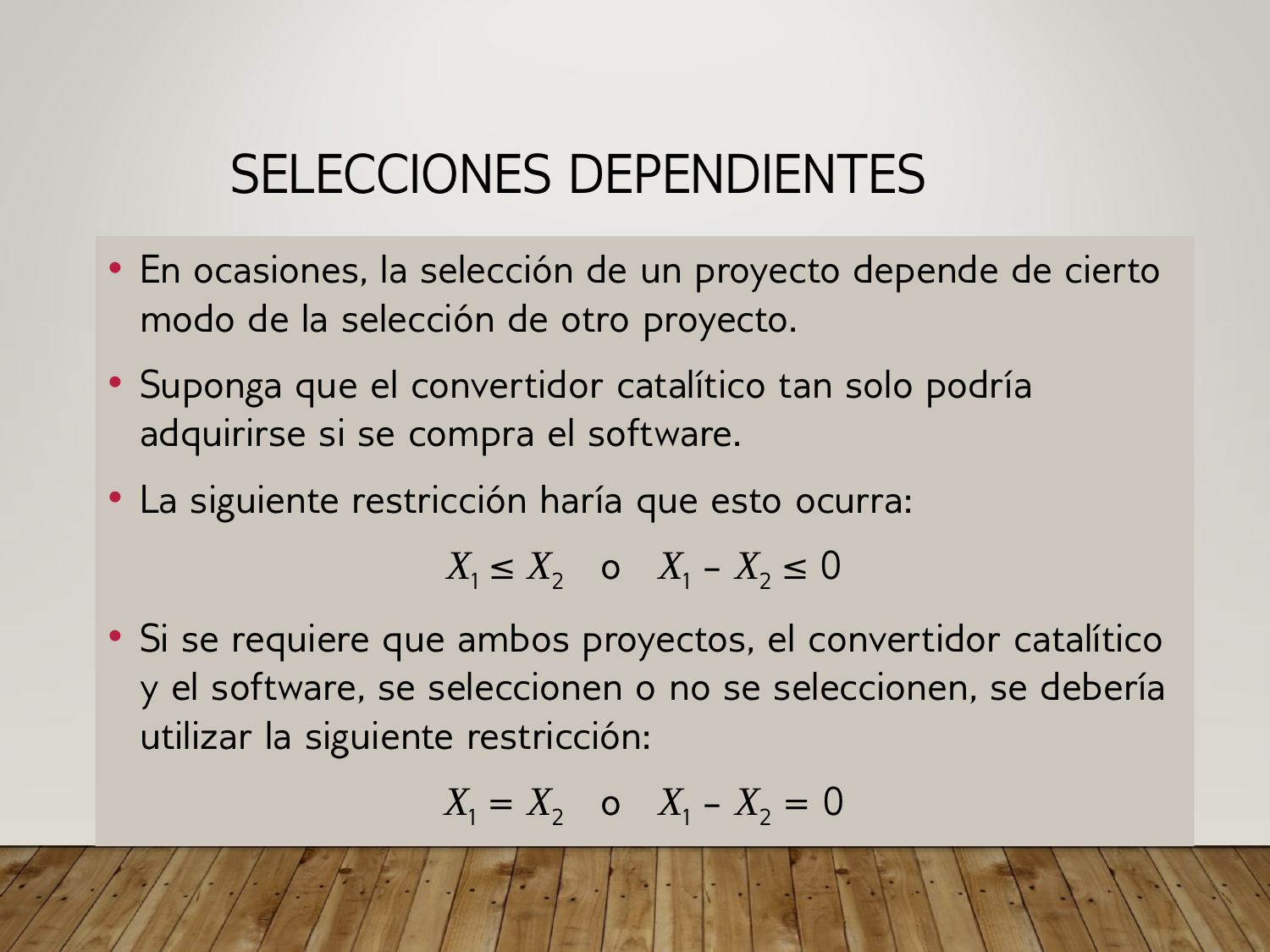

# Selecciones dependientes
En ocasiones, la selección de un proyecto depende de cierto modo de la selección de otro proyecto.
Suponga que el convertidor catalítico tan solo podría adquirirse si se compra el software.
La siguiente restricción haría que esto ocurra:
X1 ≤ X2   o   X1 – X2 ≤ 0
Si se requiere que ambos proyectos, el convertidor catalítico y el software, se seleccionen o no se seleccionen, se debería utilizar la siguiente restricción:
X1 = X2   o   X1 – X2 = 0